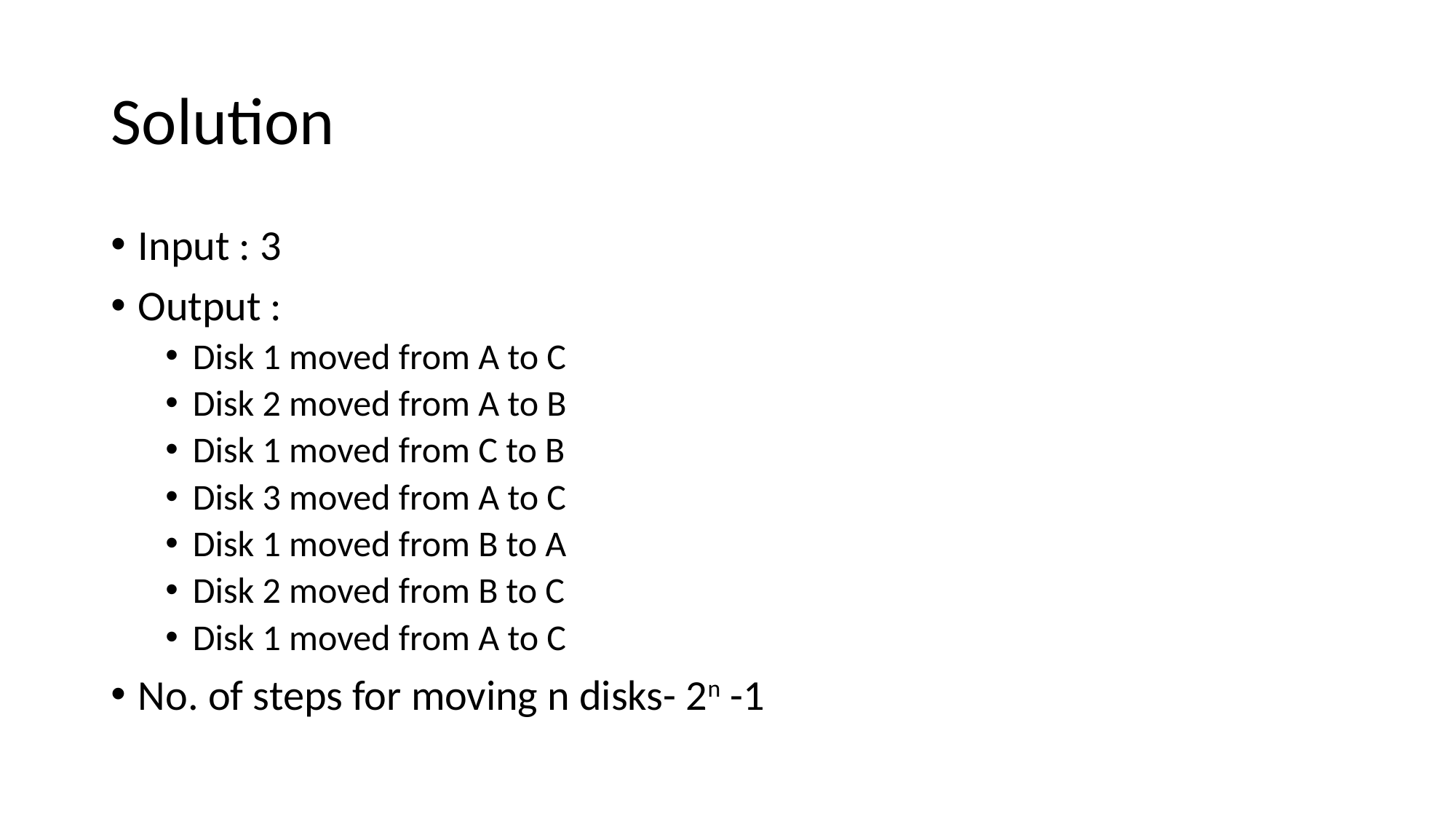

# Solution
Input : 3
Output :
Disk 1 moved from A to C
Disk 2 moved from A to B
Disk 1 moved from C to B
Disk 3 moved from A to C
Disk 1 moved from B to A
Disk 2 moved from B to C
Disk 1 moved from A to C
No. of steps for moving n disks- 2n -1